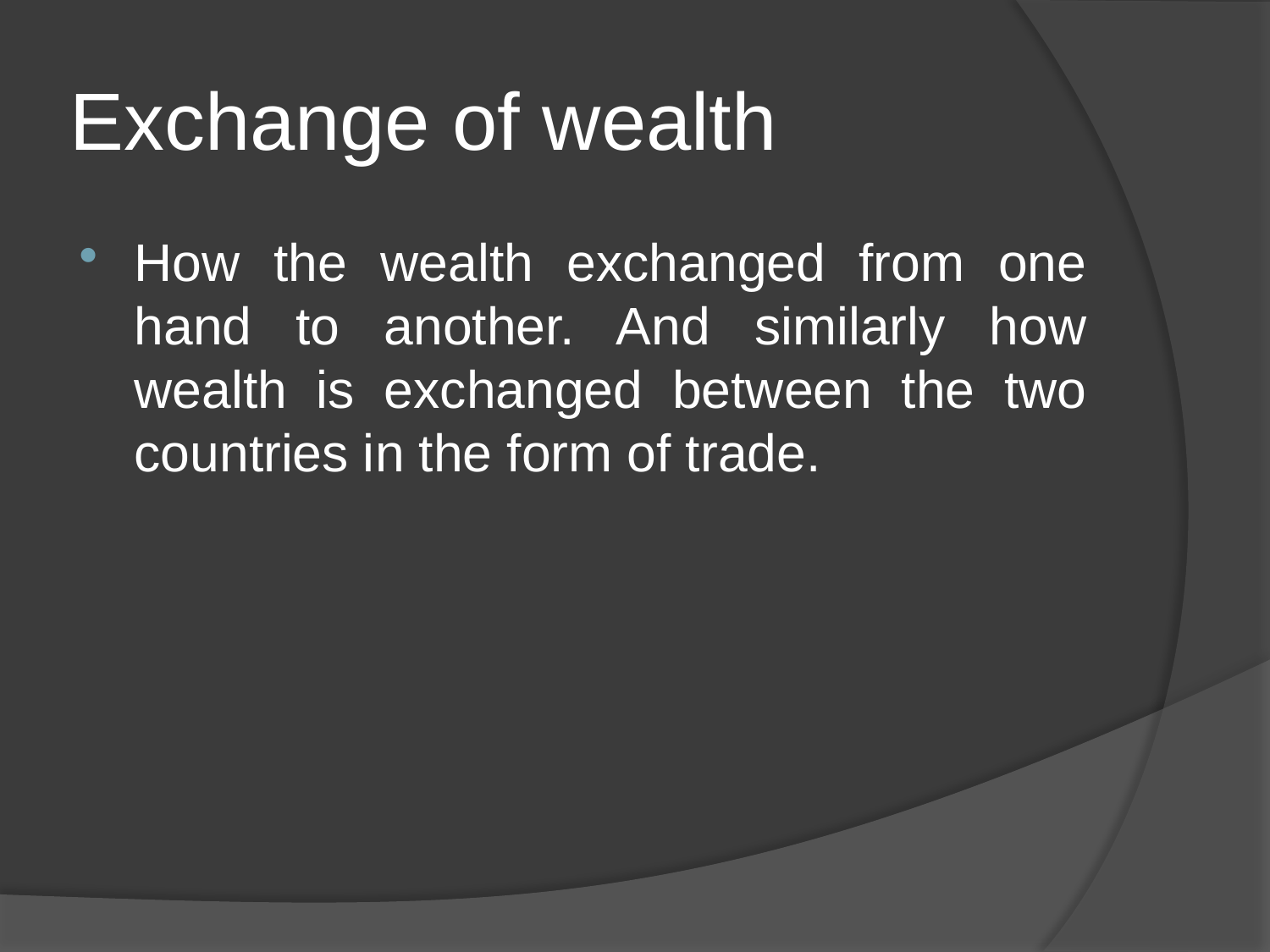

# Exchange of wealth
How the wealth exchanged from one hand to another. And similarly how wealth is exchanged between the two countries in the form of trade.